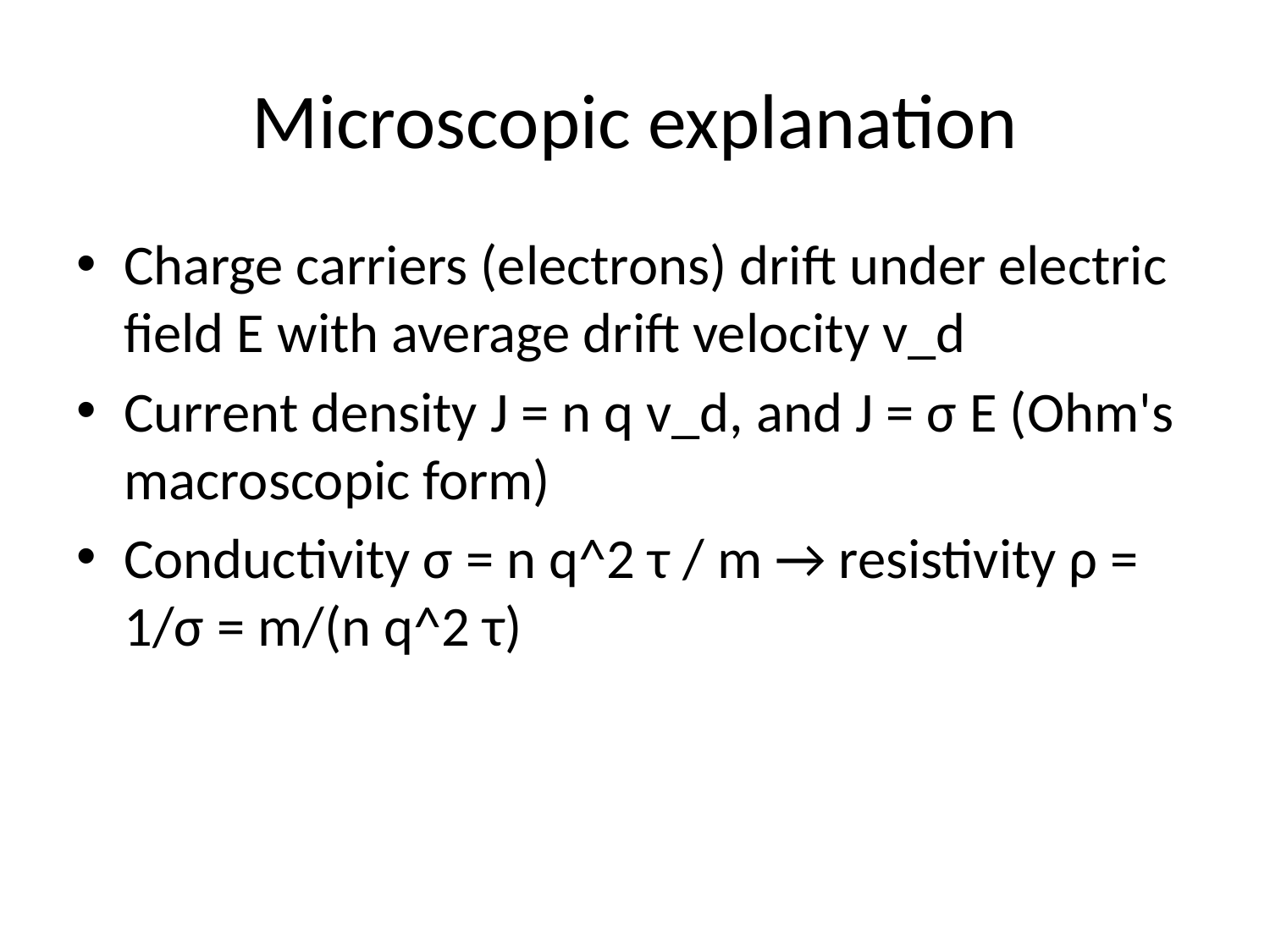

# Microscopic explanation
Charge carriers (electrons) drift under electric field E with average drift velocity v_d
Current density J = n q v_d, and J = σ E (Ohm's macroscopic form)
Conductivity σ = n q^2 τ / m → resistivity ρ = 1/σ = m/(n q^2 τ)